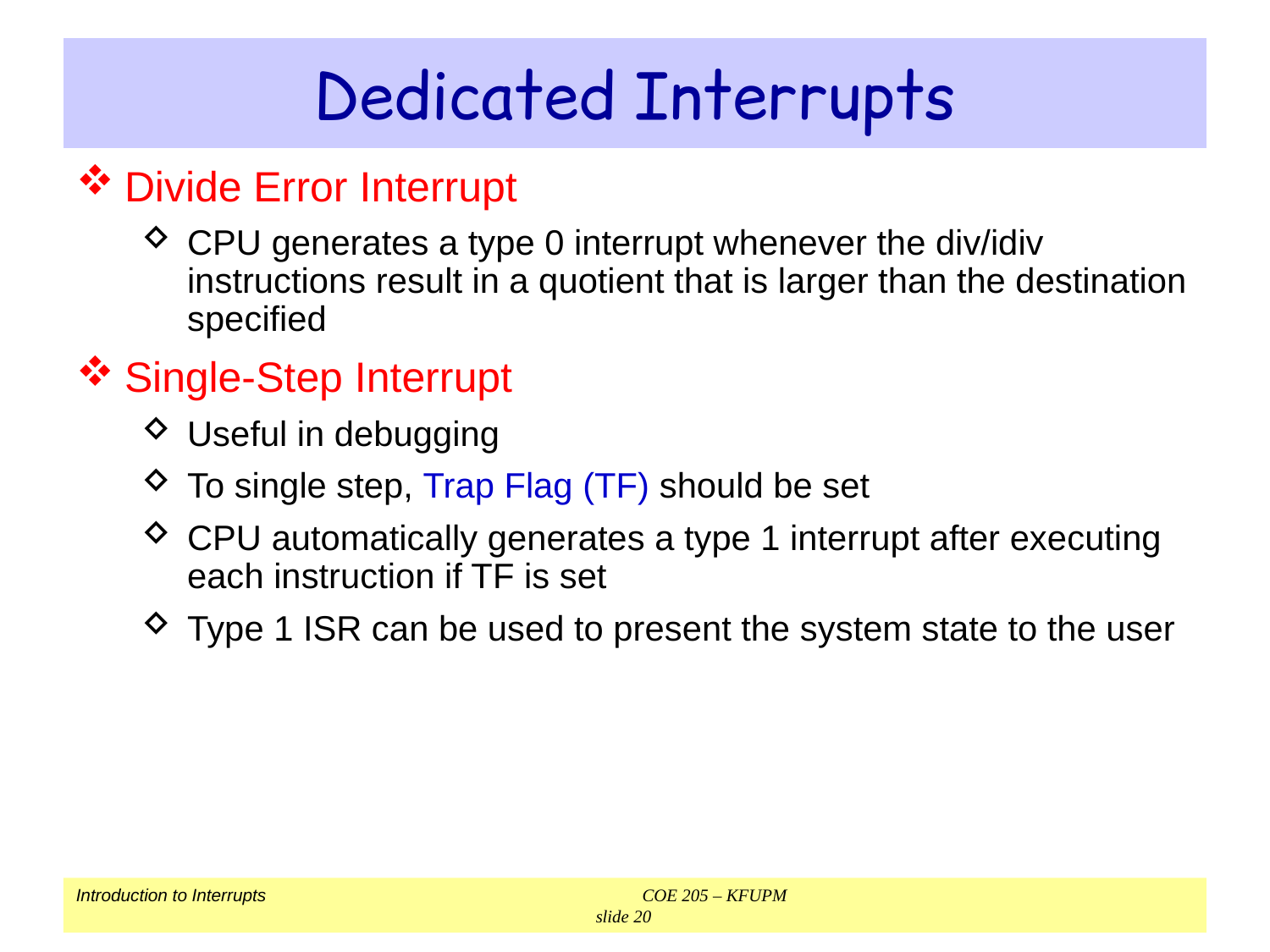

# Dedicated Interrupts
Divide Error Interrupt
CPU generates a type 0 interrupt whenever the div/idiv instructions result in a quotient that is larger than the destination specified
Single-Step Interrupt
Useful in debugging
To single step, Trap Flag (TF) should be set
CPU automatically generates a type 1 interrupt after executing each instruction if TF is set
Type 1 ISR can be used to present the system state to the user